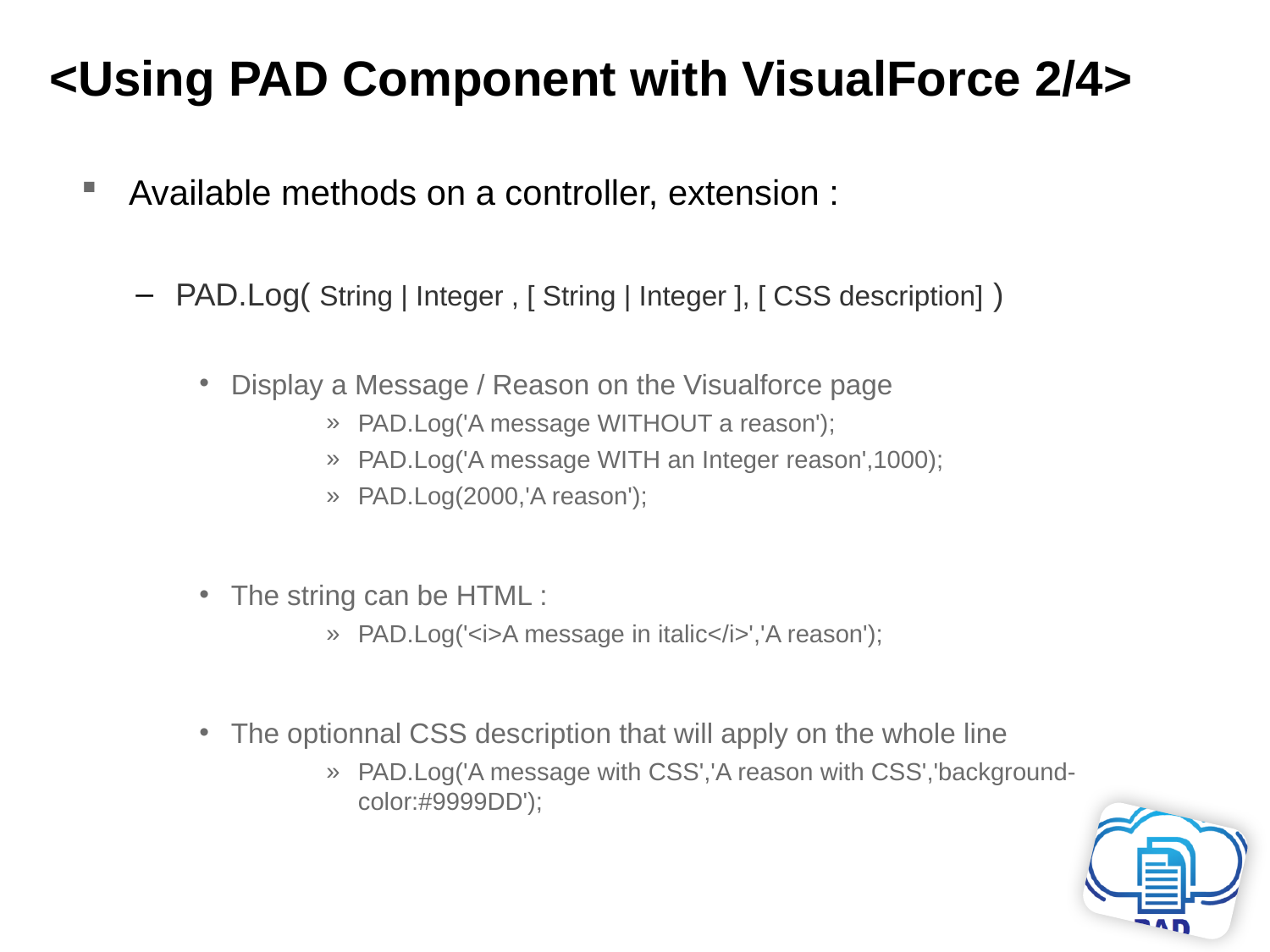

Available methods on a controller, extension :

PAD.Log( String | Integer , [ String | Integer ], [ CSS description] )

Display a Message / Reason on the Visualforce page
PAD.Log('A message WITHOUT a reason');
PAD.Log('A message WITH an Integer reason',1000);
PAD.Log(2000,'A reason');

The string can be HTML :
PAD.Log('<i>A message in italic</i>','A reason');

The optionnal CSS description that will apply on the whole line
PAD.Log('A message with CSS','A reason with CSS','background-color:#9999DD');

<Using PAD Component with VisualForce 2/4>